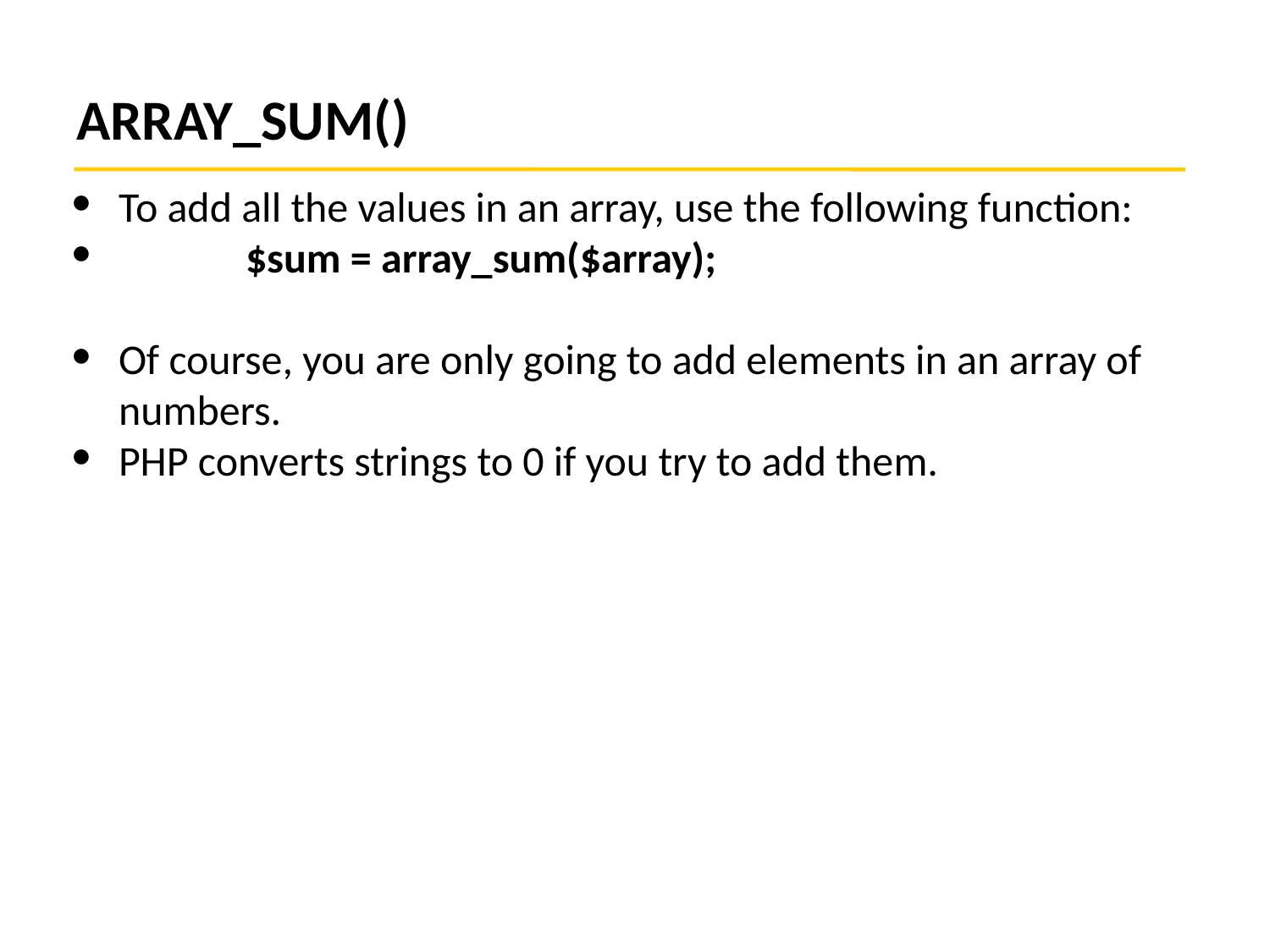

# ARRAY_SUM()
To add all the values in an array, use the following function:
	$sum = array_sum($array);

Of course, you are only going to add elements in an array of numbers.
PHP converts strings to 0 if you try to add them.